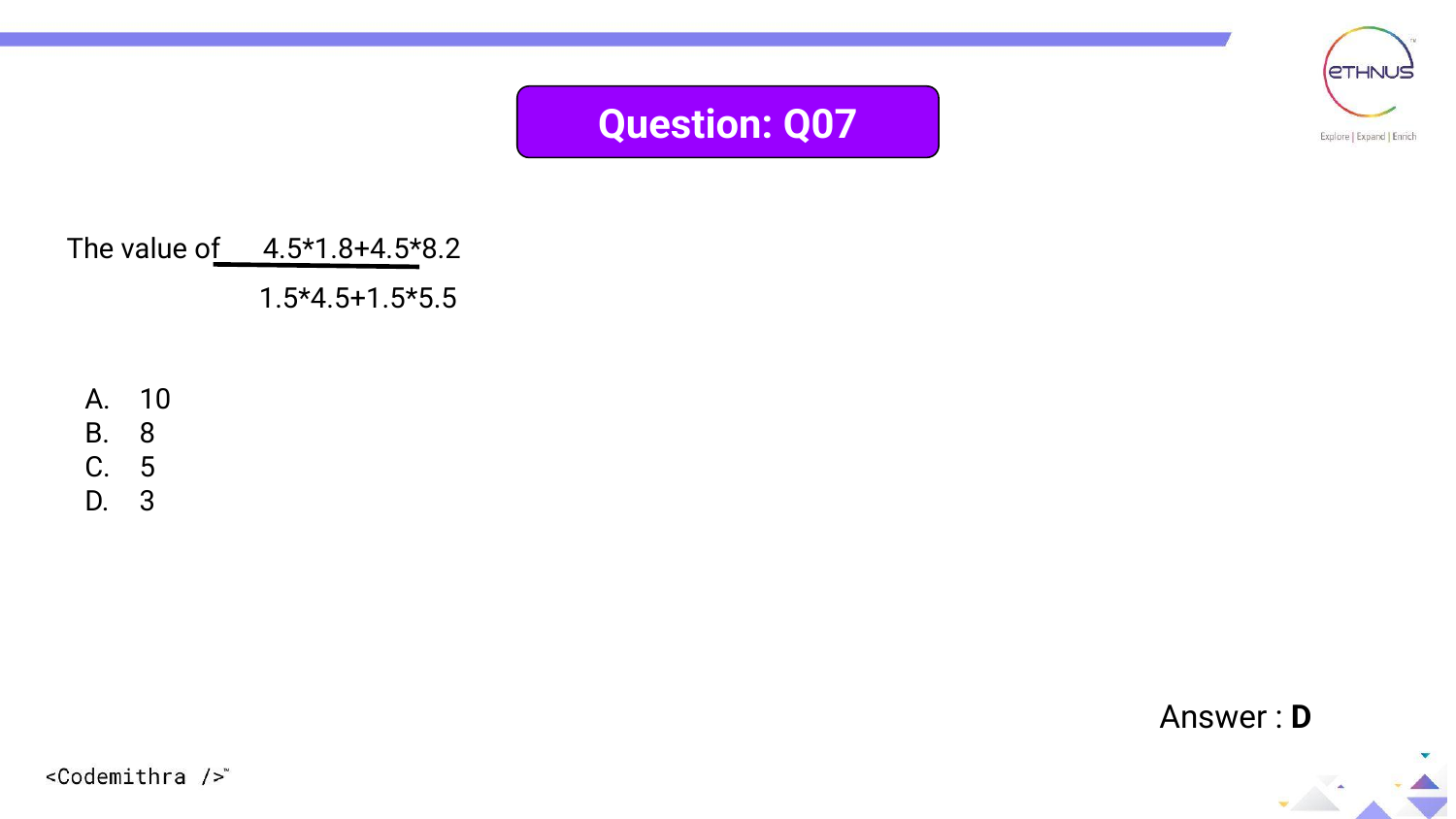

Question: Q07
The value of      4.5*1.8+4.5*8.2
                 1.5*4.5+1.5*5.5

10
8
5
3
Answer : D